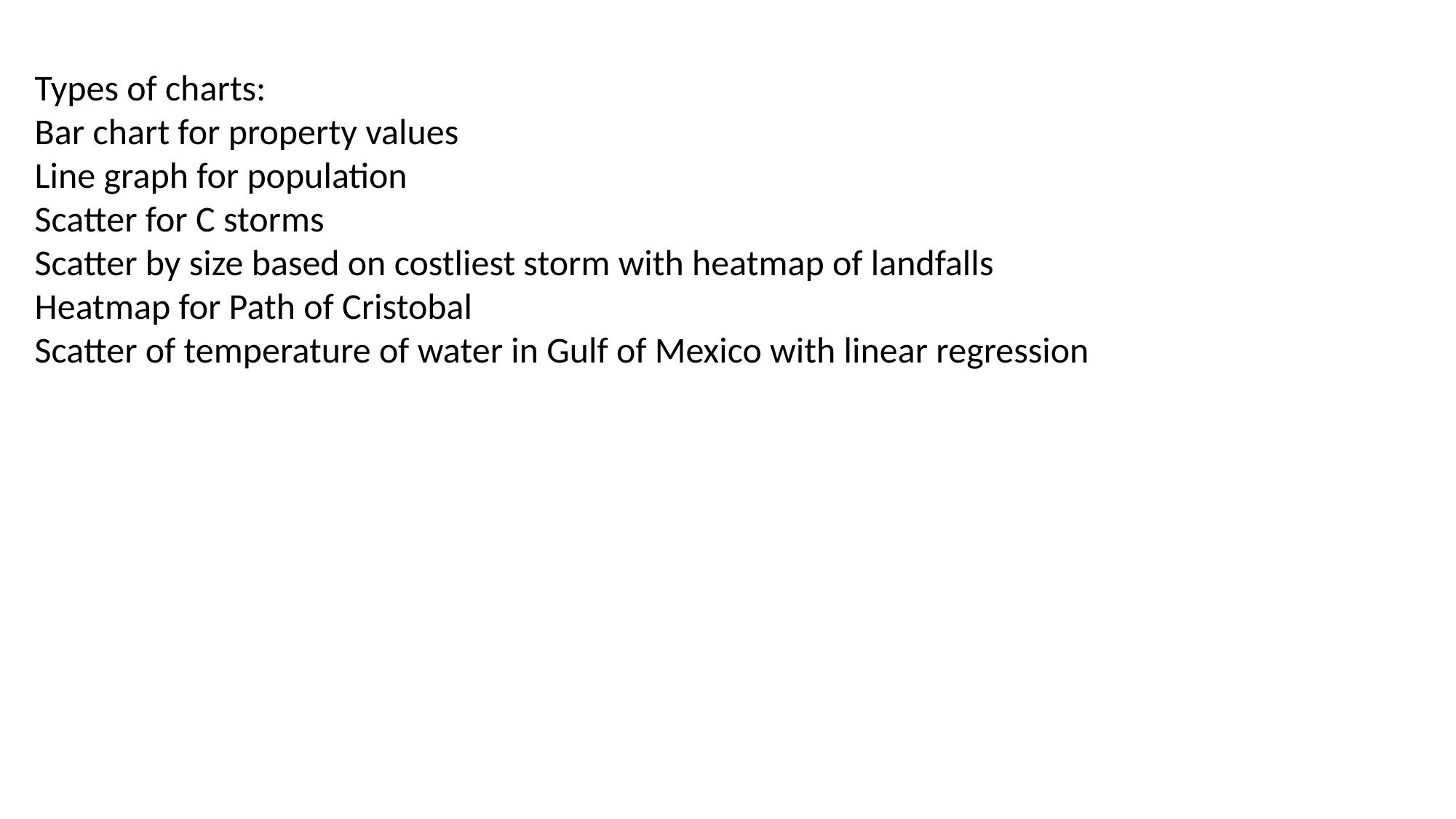

Types of charts:
Bar chart for property values
Line graph for population
Scatter for C storms
Scatter by size based on costliest storm with heatmap of landfalls
Heatmap for Path of Cristobal
Scatter of temperature of water in Gulf of Mexico with linear regression